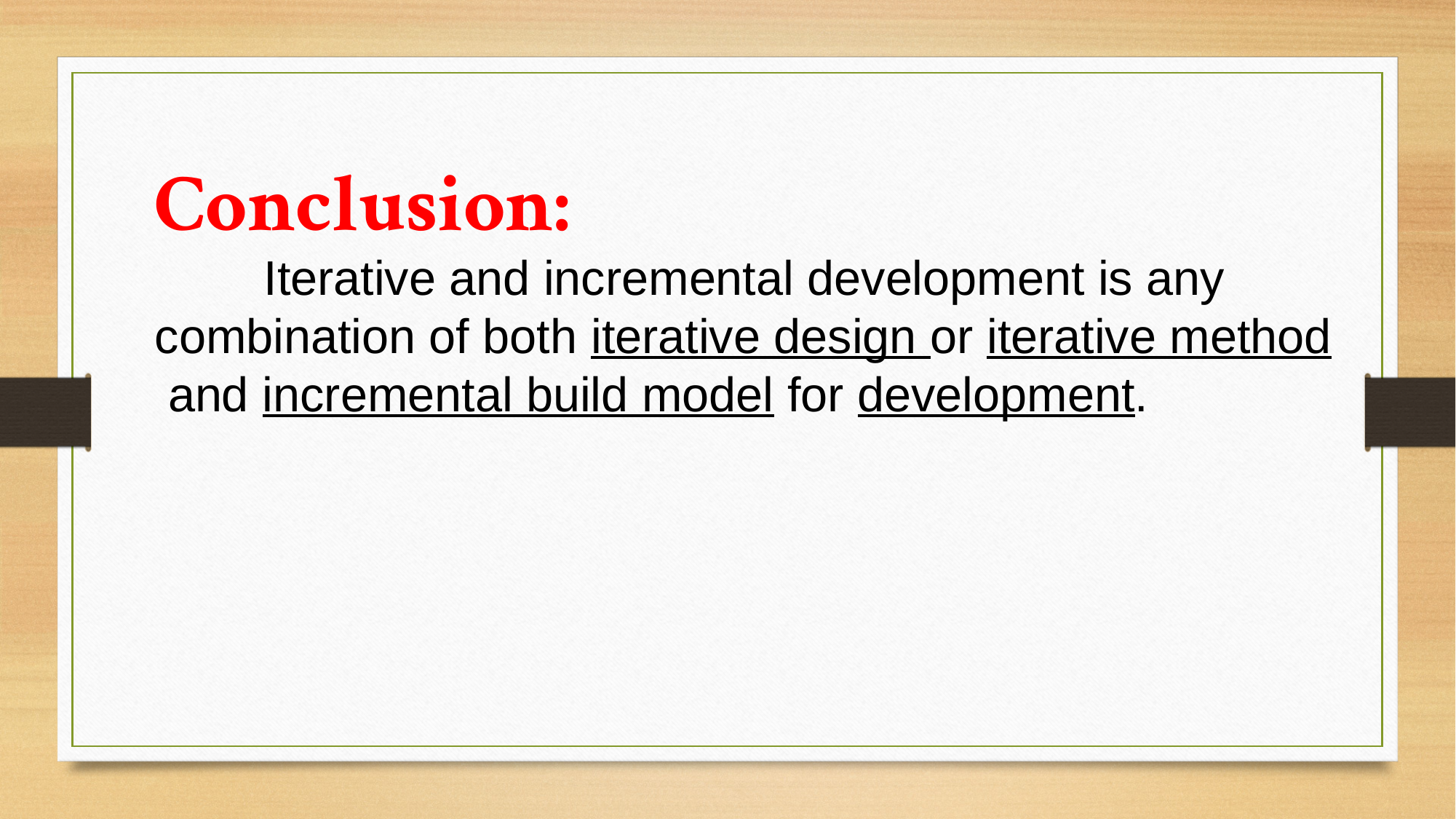

Conclusion:
	Iterative and incremental development is any combination of both iterative design or iterative method and incremental build model for development.